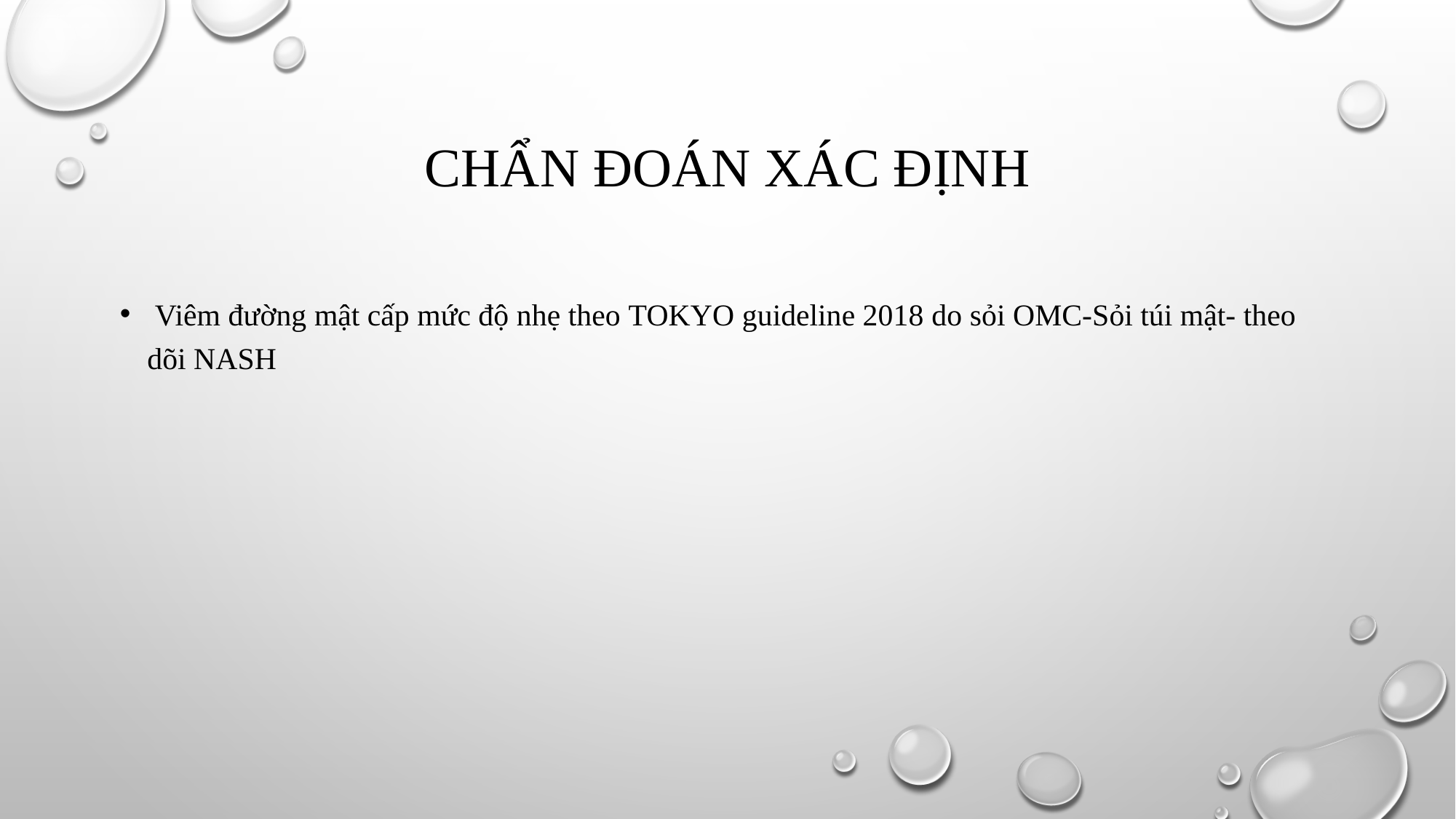

# Chẩn đoán xác định
 Viêm đường mật cấp mức độ nhẹ theo TOKYO guideline 2018 do sỏi OMC-Sỏi túi mật- theo dõi NASH